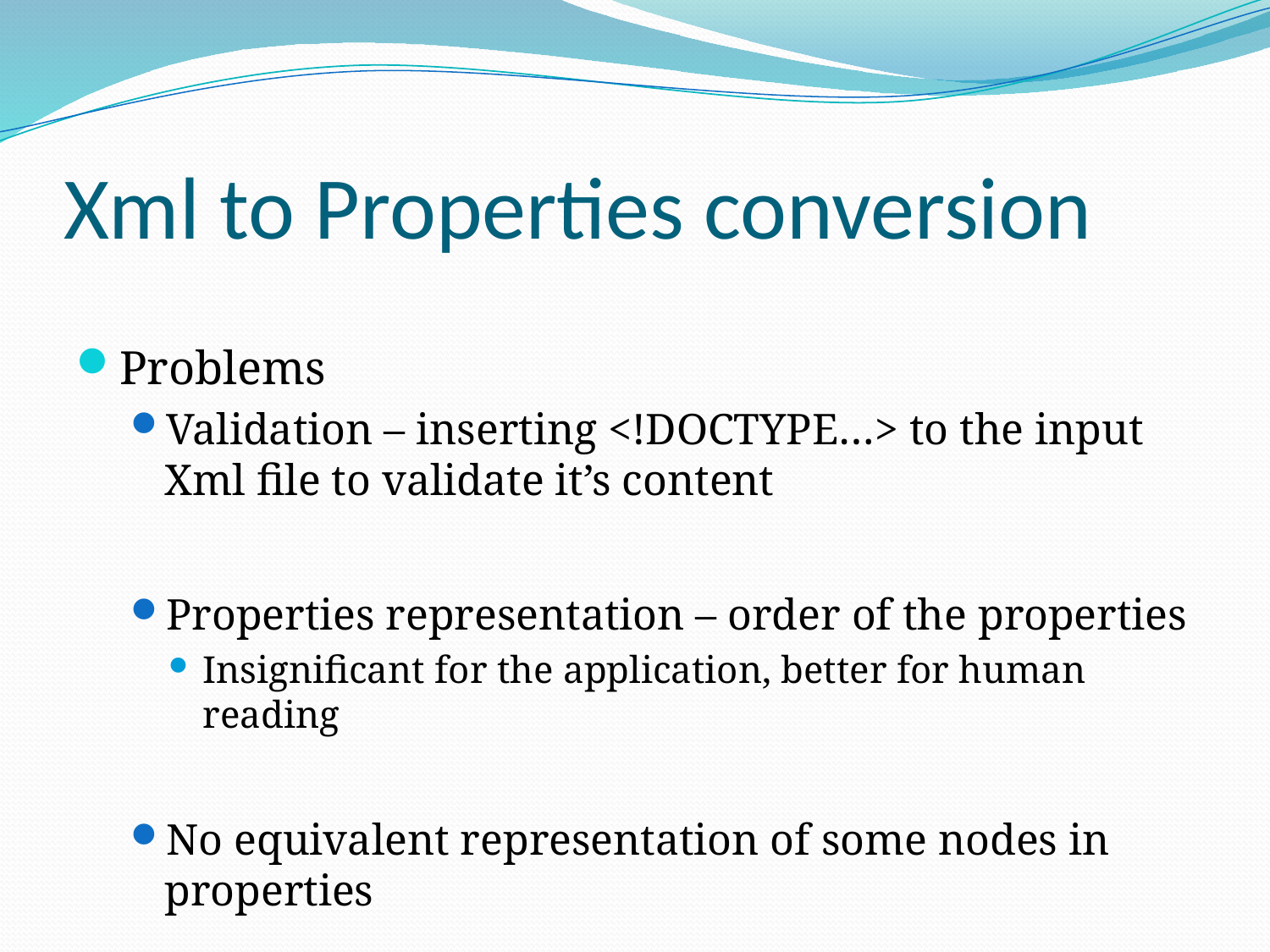

# Xml to Properties conversion

Problems
Validation – inserting <!DOCTYPE…> to the input Xml file to validate it’s content

Properties representation – order of the properties
Insignificant for the application, better for human reading

No equivalent representation of some nodes in properties